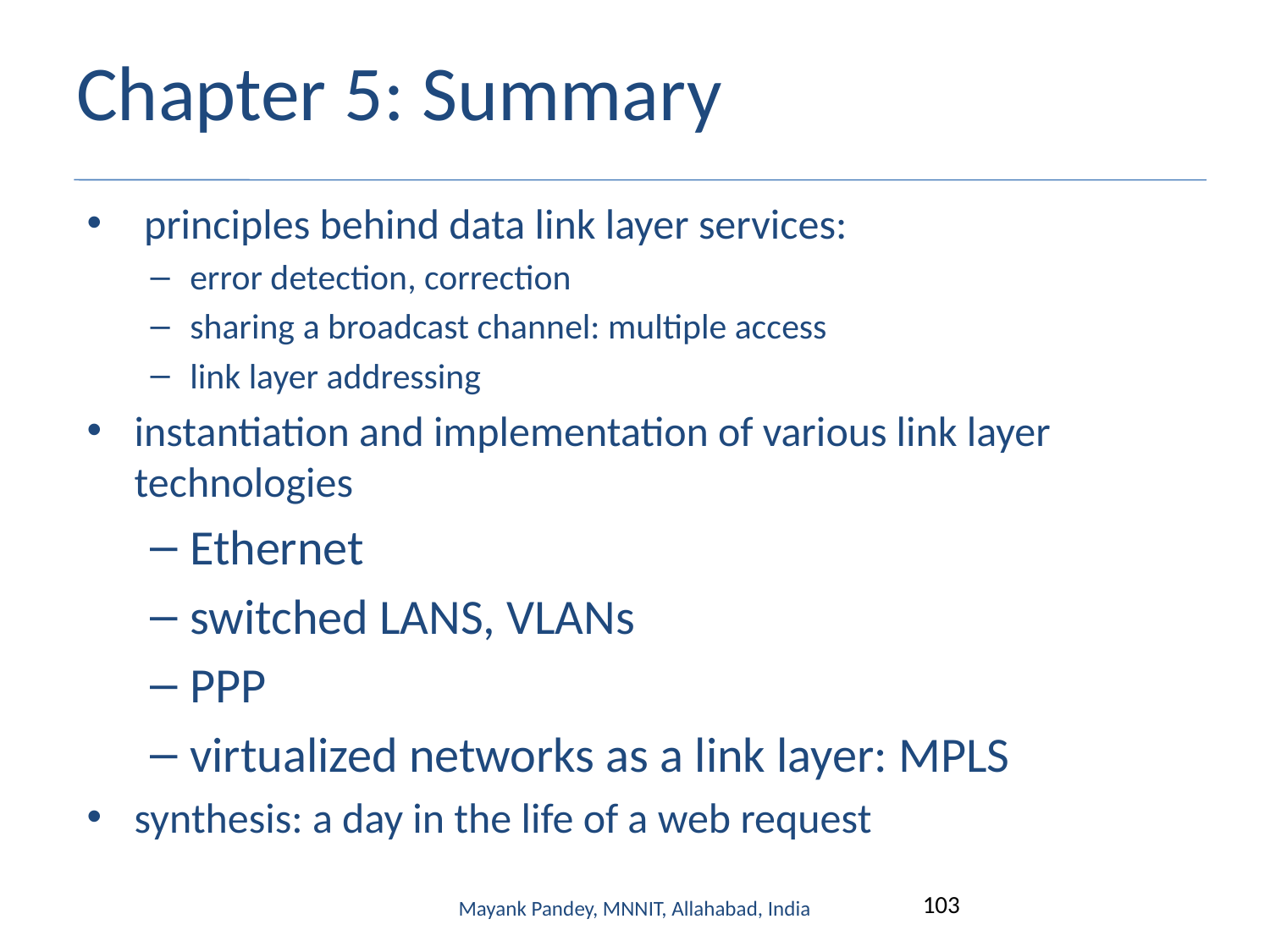

# Chapter 5: Summary
 principles behind data link layer services:
error detection, correction
sharing a broadcast channel: multiple access
link layer addressing
instantiation and implementation of various link layer technologies
Ethernet
switched LANS, VLANs
PPP
virtualized networks as a link layer: MPLS
synthesis: a day in the life of a web request

Mayank Pandey, MNNIT, Allahabad, India
103